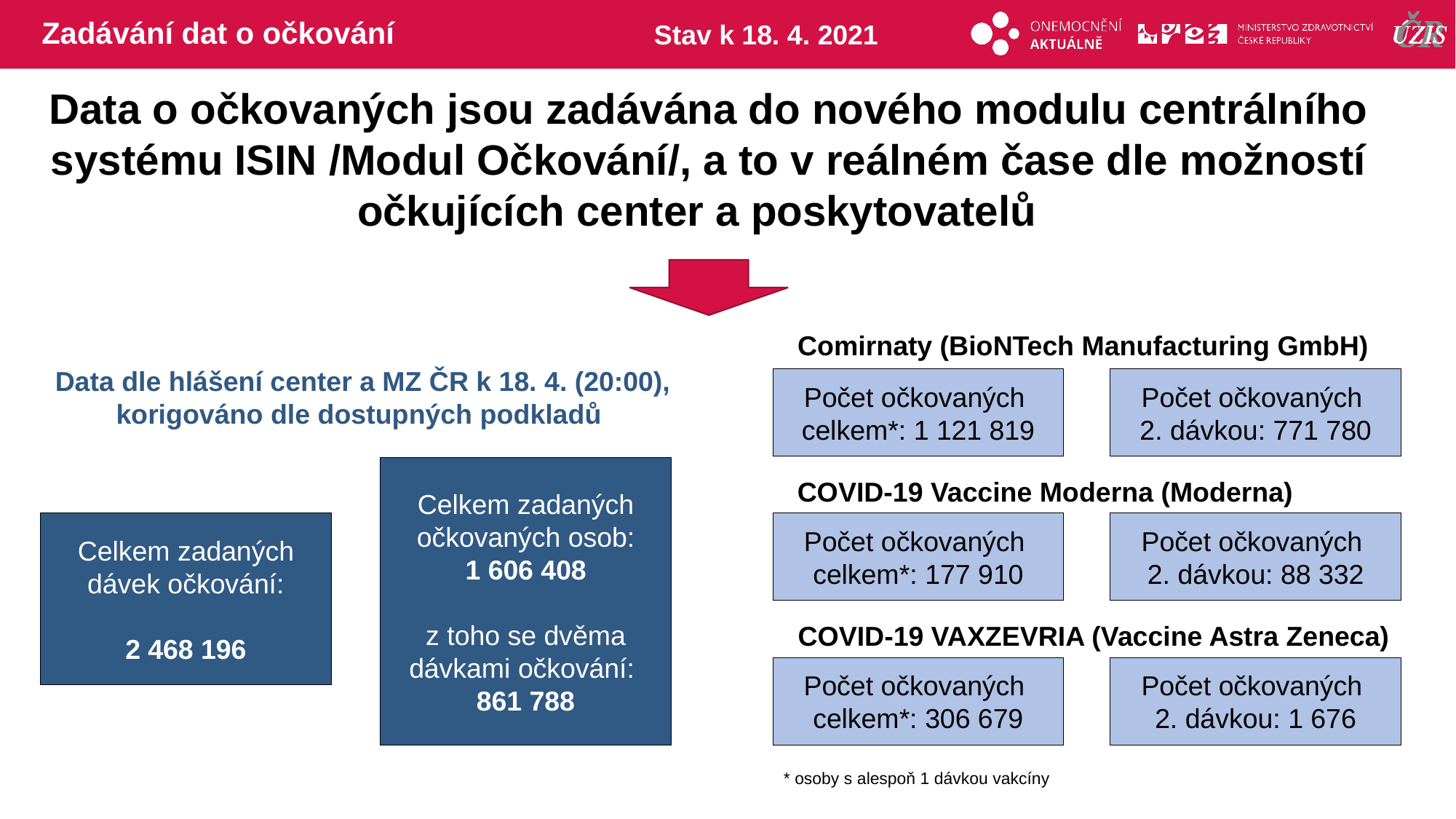

# Zadávání dat o očkování
Stav k 18. 4. 2021
Data o očkovaných jsou zadávána do nového modulu centrálního systému ISIN /Modul Očkování/, a to v reálném čase dle možností očkujících center a poskytovatelů

Comirnaty (BioNTech Manufacturing GmbH)
Data dle hlášení center a MZ ČR k 18. 4. (20:00), korigováno dle dostupných podkladů
Počet očkovaných
celkem*: 1 121 819
Počet očkovaných
2. dávkou: 771 780
Celkem zadaných očkovaných osob:
1 606 408

z toho se dvěma dávkami očkování:
861 788
COVID-19 Vaccine Moderna (Moderna)
Celkem zadaných dávek očkování:

2 468 196
Počet očkovaných
celkem*: 177 910
Počet očkovaných
2. dávkou: 88 332
COVID-19 VAXZEVRIA (Vaccine Astra Zeneca)
Počet očkovaných
celkem*: 306 679
Počet očkovaných
2. dávkou: 1 676
* osoby s alespoň 1 dávkou vakcíny